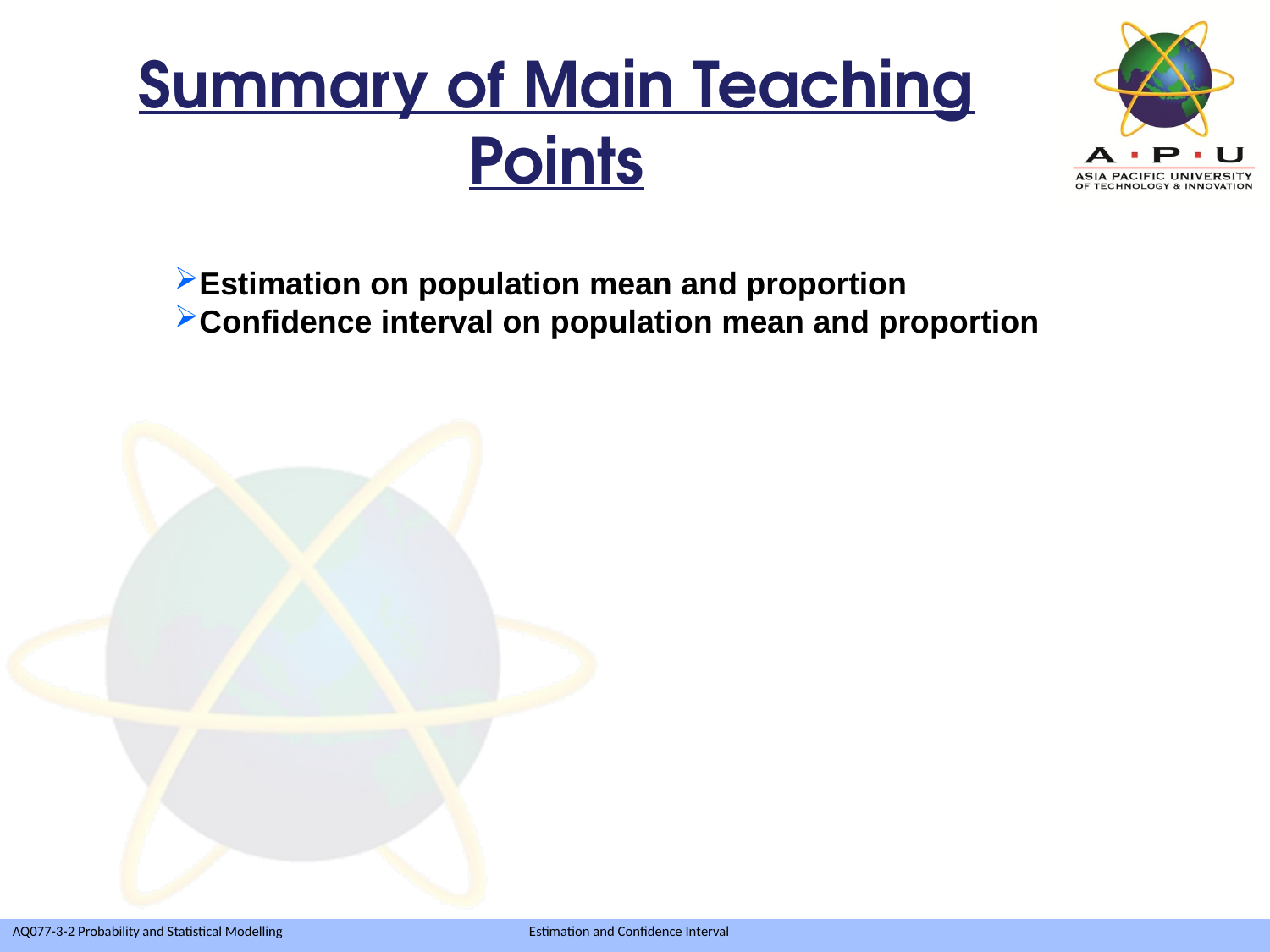

Summary of Main Teaching Points
Estimation on population mean and proportion
Confidence interval on population mean and proportion